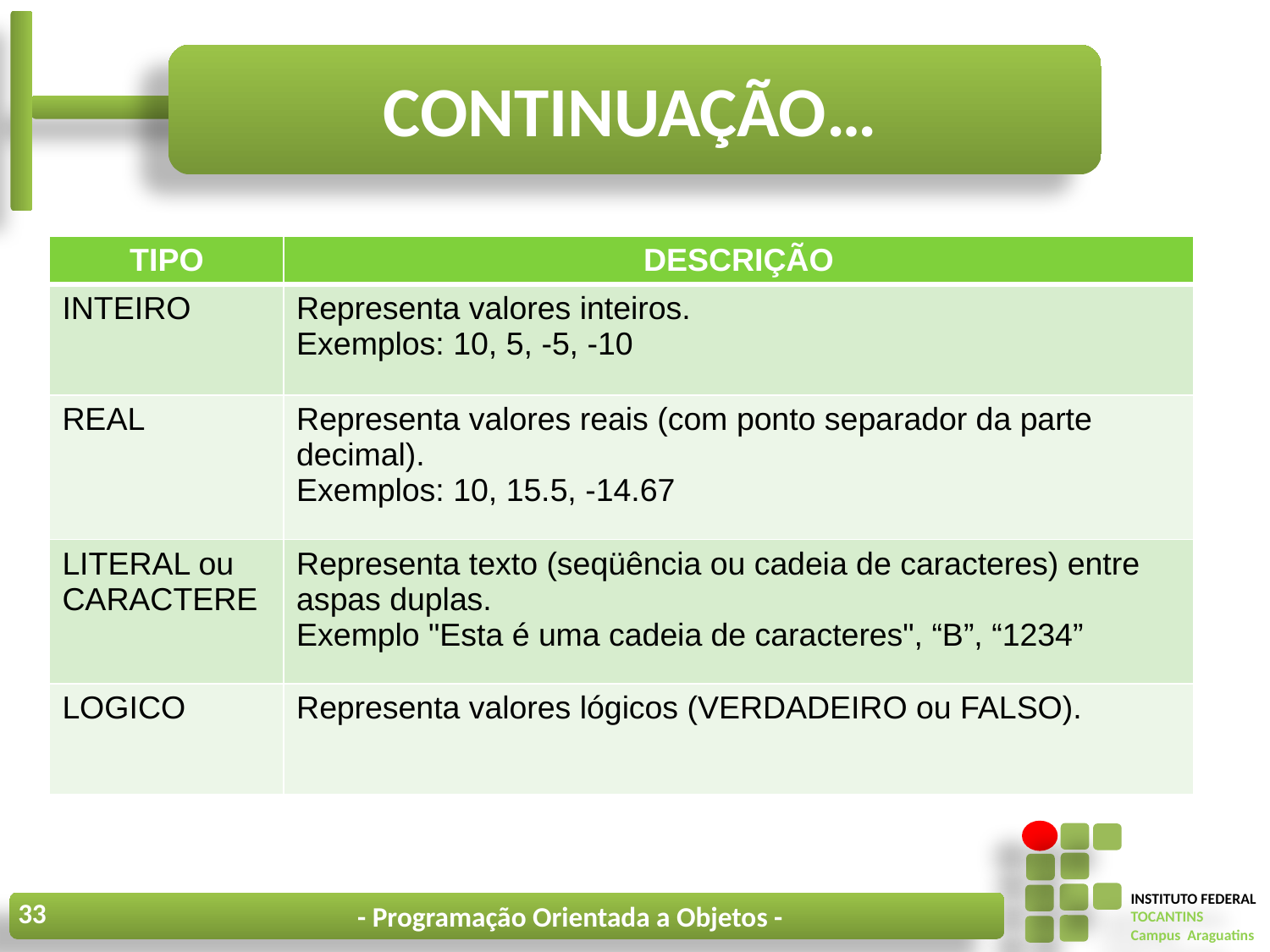

# continuação…
| TIPO | DESCRIÇÃO |
| --- | --- |
| INTEIRO | Representa valores inteiros. Exemplos: 10, 5, -5, -10 |
| REAL | Representa valores reais (com ponto separador da parte decimal). Exemplos: 10, 15.5, -14.67 |
| LITERAL ou CARACTERE | Representa texto (seqüência ou cadeia de caracteres) entre aspas duplas. Exemplo "Esta é uma cadeia de caracteres", “B”, “1234” |
| LOGICO | Representa valores lógicos (VERDADEIRO ou FALSO). |
33